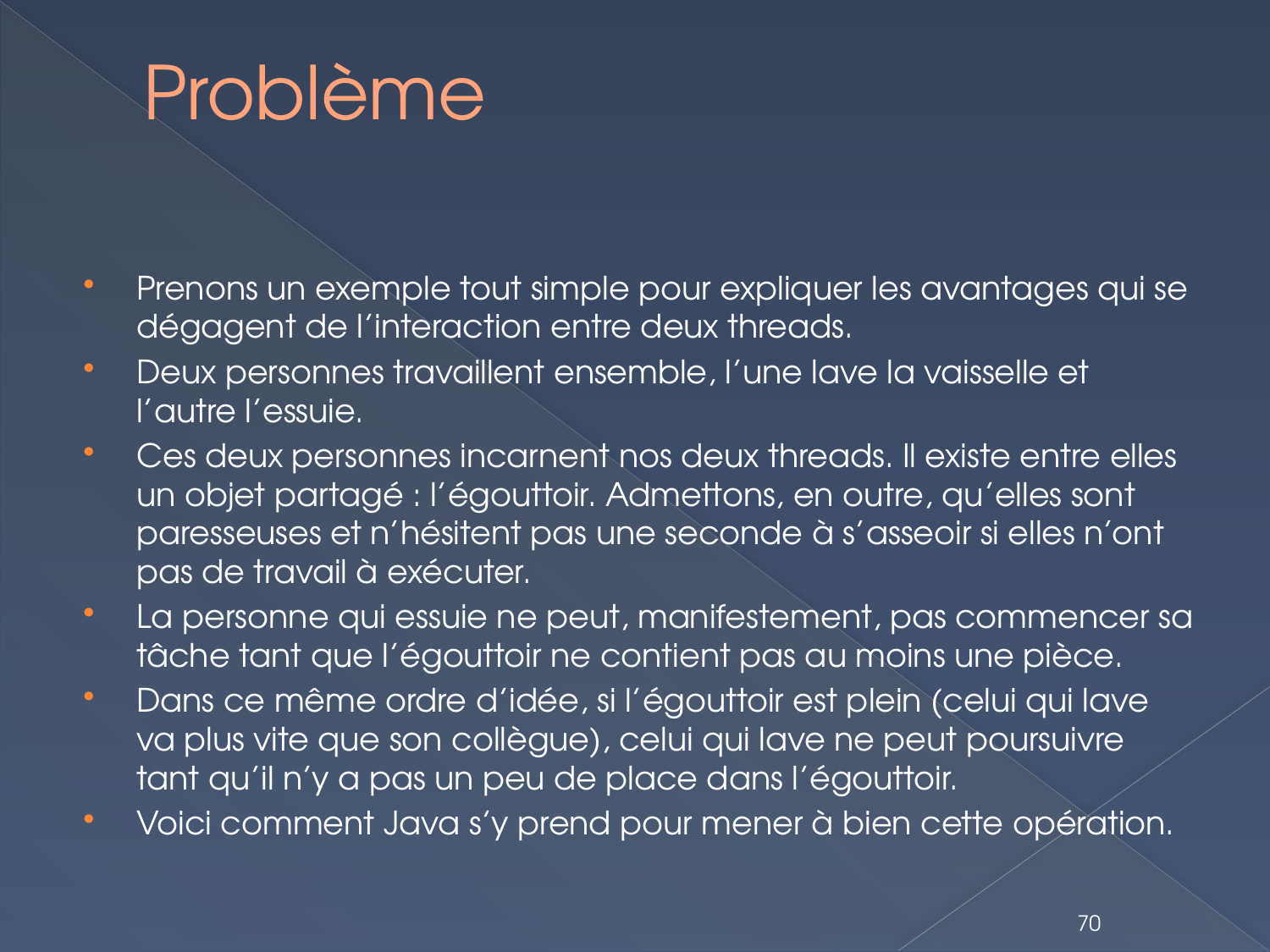

# Problème
Prenons un exemple tout simple pour expliquer les avantages qui se dégagent de l’interaction entre deux threads.
Deux personnes travaillent ensemble, l’une lave la vaisselle et l’autre l’essuie.
Ces deux personnes incarnent nos deux threads. Il existe entre elles un objet partagé : l’égouttoir. Admettons, en outre, qu’elles sont paresseuses et n’hésitent pas une seconde à s’asseoir si elles n’ont pas de travail à exécuter.
La personne qui essuie ne peut, manifestement, pas commencer sa tâche tant que l’égouttoir ne contient pas au moins une pièce.
Dans ce même ordre d’idée, si l’égouttoir est plein (celui qui lave va plus vite que son collègue), celui qui lave ne peut poursuivre tant qu’il n’y a pas un peu de place dans l’égouttoir.
Voici comment Java s’y prend pour mener à bien cette opération.

70